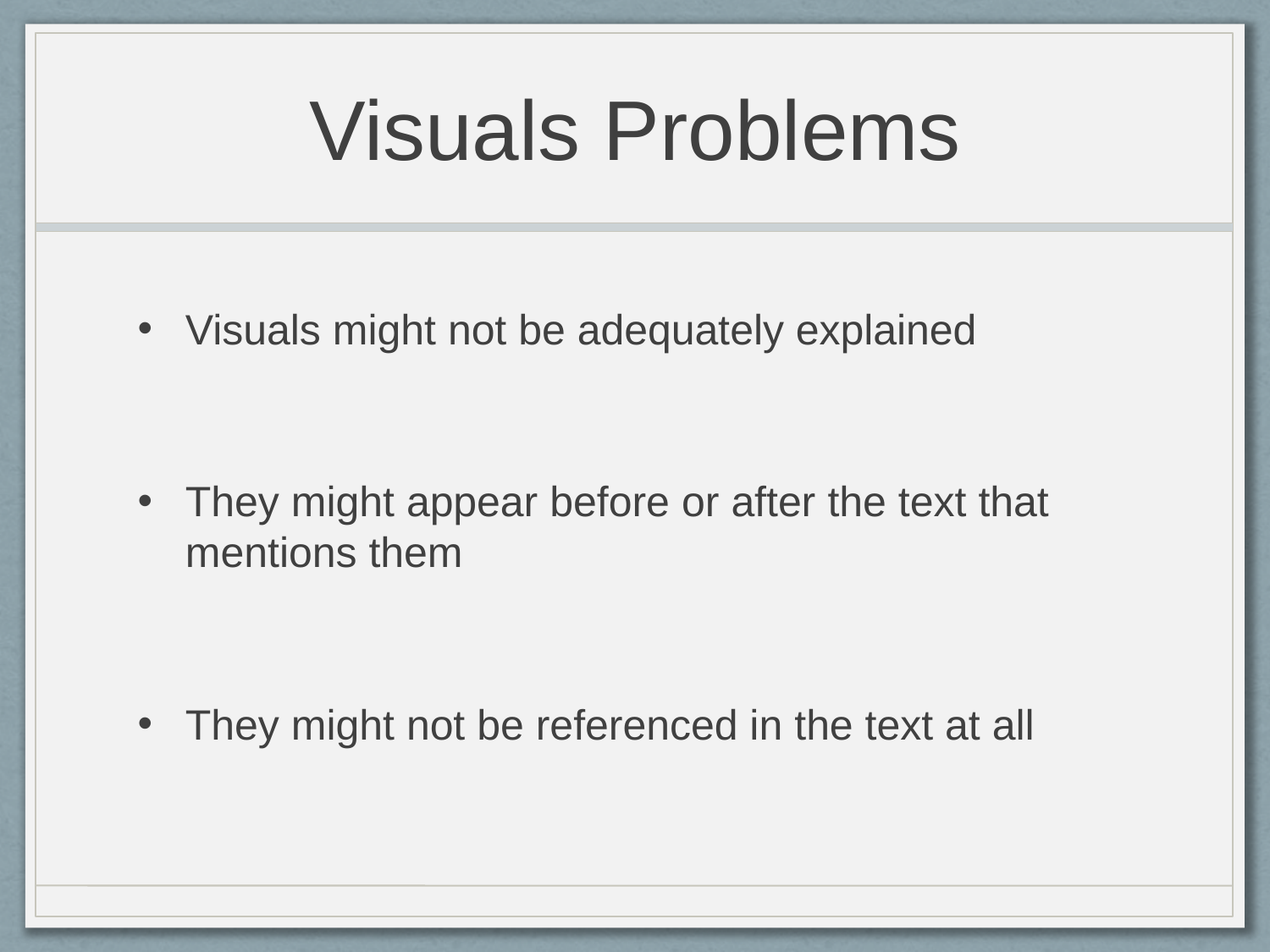

# Visuals Problems
Visuals might not be adequately explained

They might appear before or after the text that mentions them

They might not be referenced in the text at all